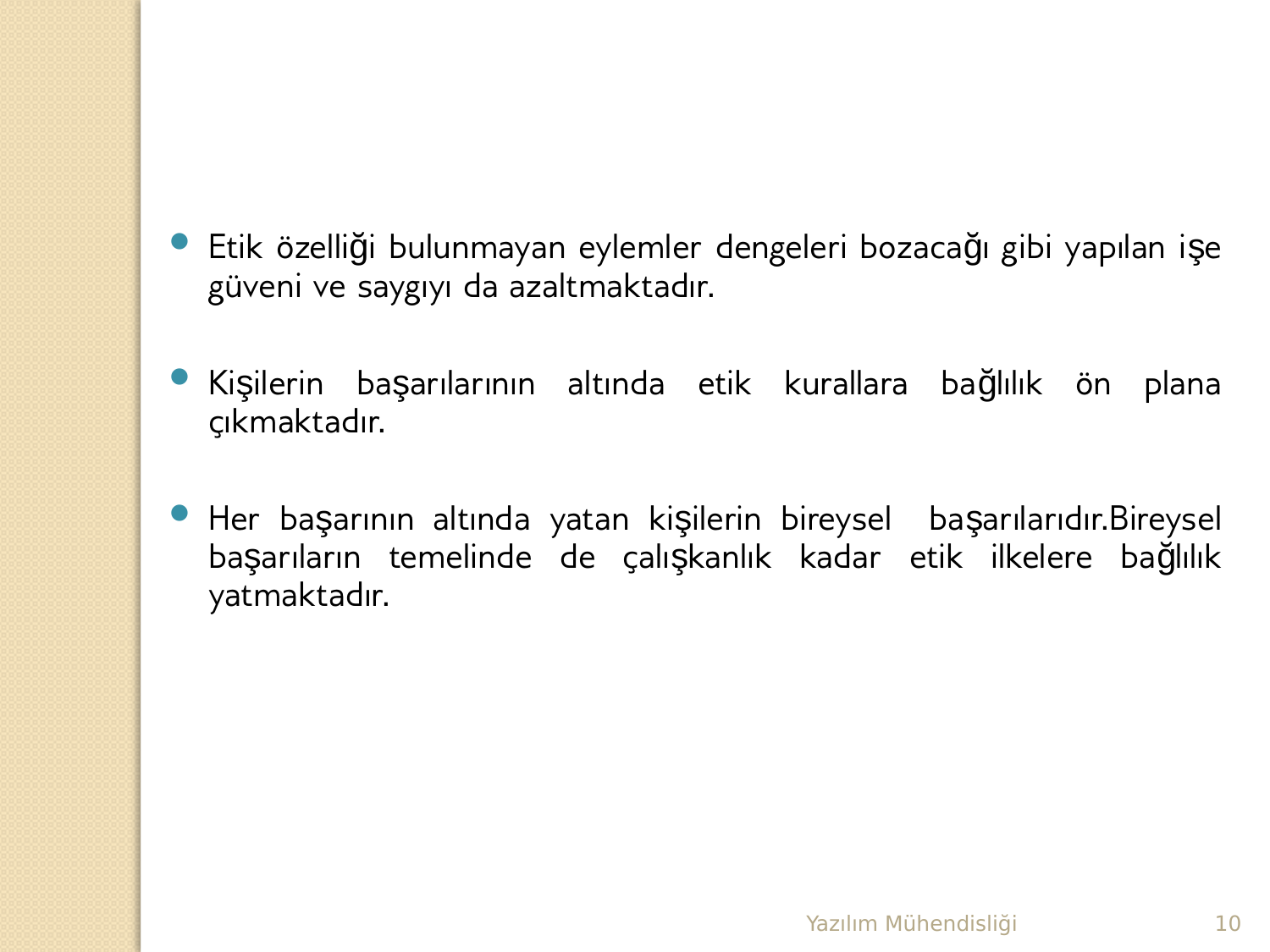

Etik özelliği bulunmayan eylemler dengeleri bozacağı gibi yapılan işe güveni ve saygıyı da azaltmaktadır.

Kişilerin başarılarının altında etik kurallara bağlılık ön plana çıkmaktadır.

Her başarının altında yatan kişilerin bireysel  başarılarıdır.Bireysel başarıların temelinde de çalışkanlık kadar etik ilkelere bağlılık yatmaktadır.
Yazılım Mühendisliği
10